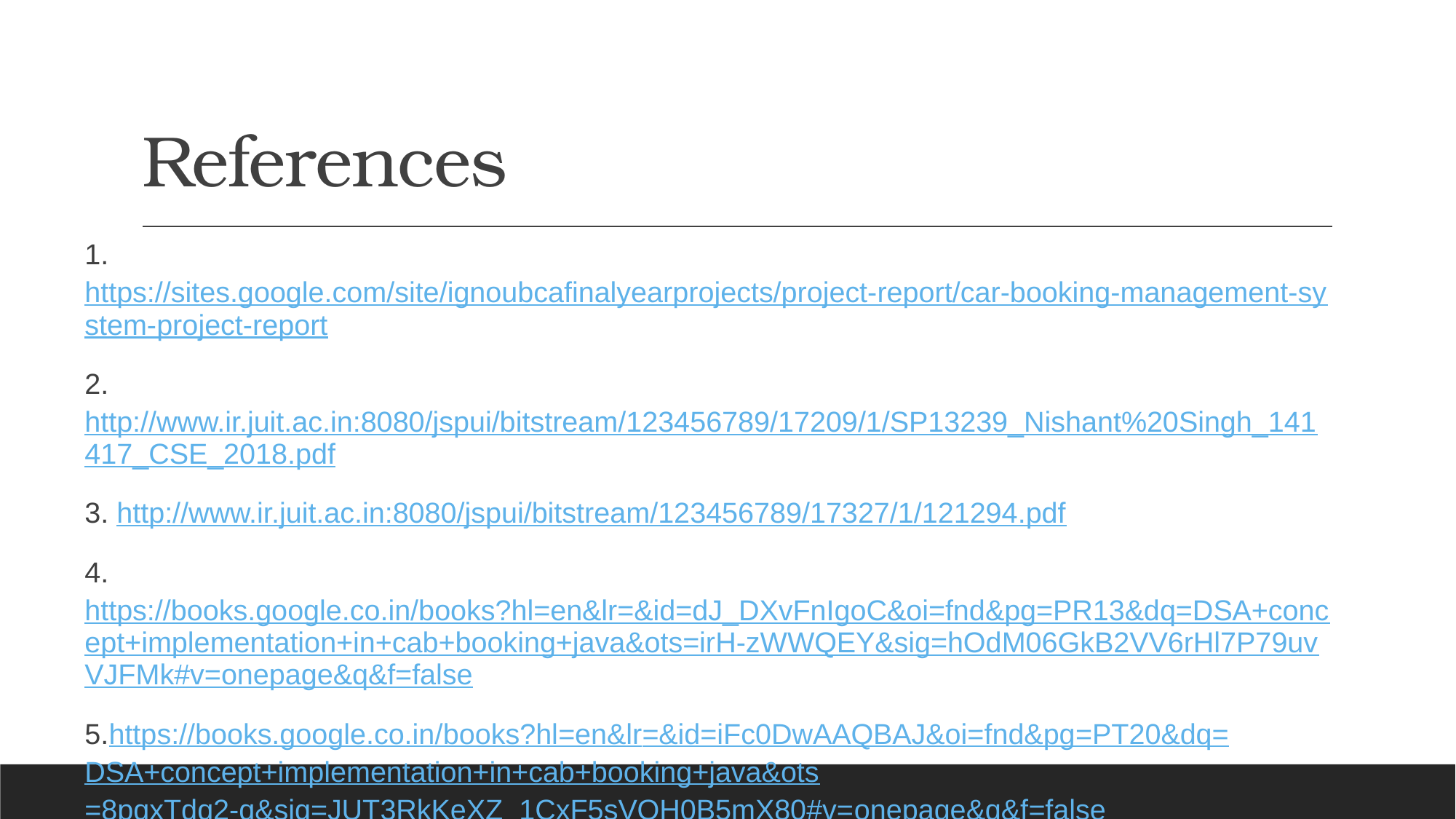

# References
1. https://sites.google.com/site/ignoubcafinalyearprojects/project-report/car-booking-management-system-project-report
2.http://www.ir.juit.ac.in:8080/jspui/bitstream/123456789/17209/1/SP13239_Nishant%20Singh_141417_CSE_2018.pdf
3. http://www.ir.juit.ac.in:8080/jspui/bitstream/123456789/17327/1/121294.pdf
4.https://books.google.co.in/books?hl=en&lr=&id=dJ_DXvFnIgoC&oi=fnd&pg=PR13&dq=DSA+concept+implementation+in+cab+booking+java&ots=irH-zWWQEY&sig=hOdM06GkB2VV6rHl7P79uvVJFMk#v=onepage&q&f=false
5.https://books.google.co.in/books?hl=en&lr=&id=iFc0DwAAQBAJ&oi=fnd&pg=PT20&dq=DSA+concept+implementation+in+cab+booking+java&ots=8pqxTdq2-q&sig=JUT3RkKeXZ_1CxF5sVQH0B5mX80#v=onepage&q&f=false
GitHub URL: https://github.com/ambroach/AMBROACH